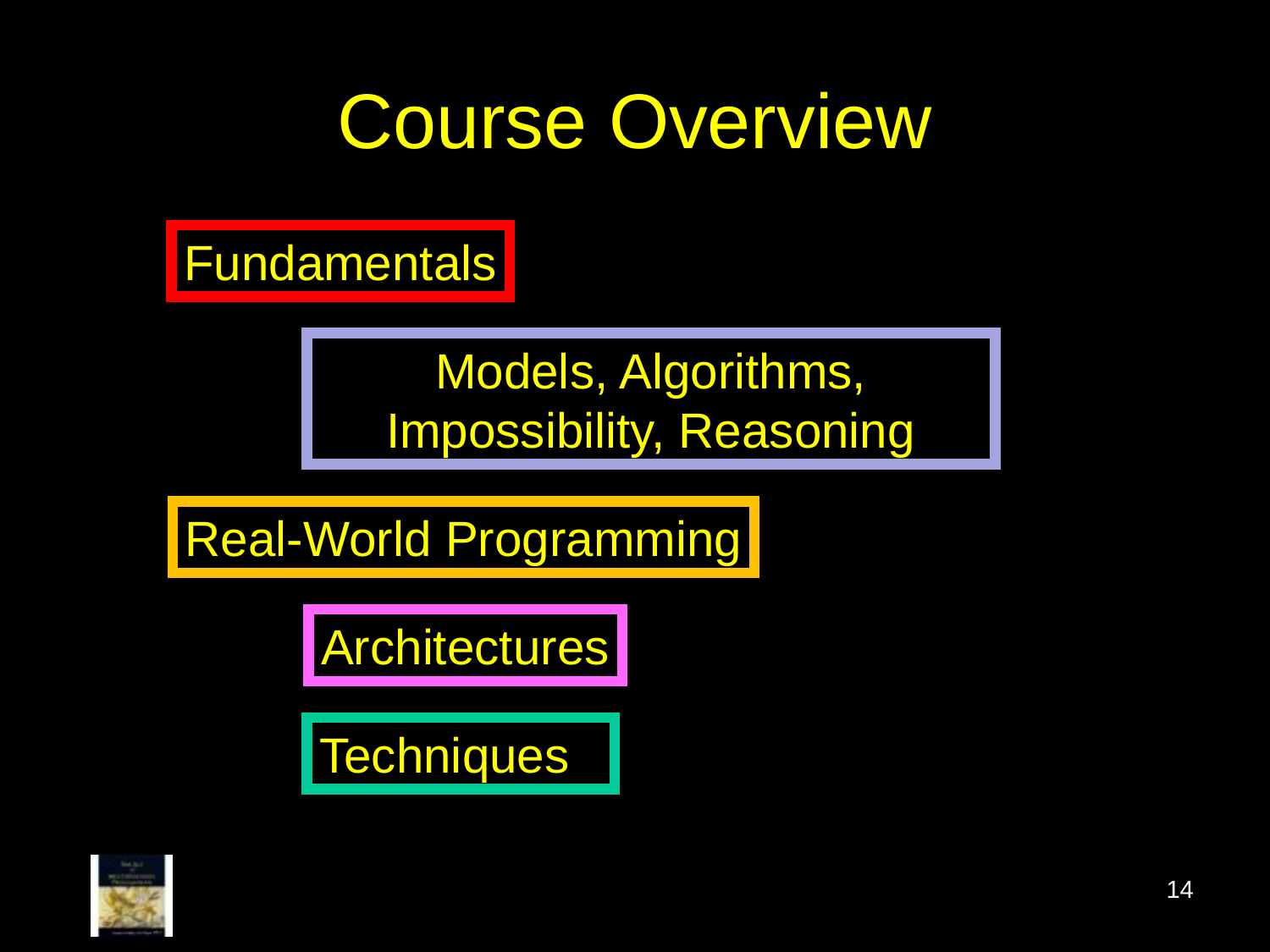

# Course Overview
Fundamentals
Models, Algorithms, Impossibility, Reasoning
Real-World Programming
Architectures
Techniques
14